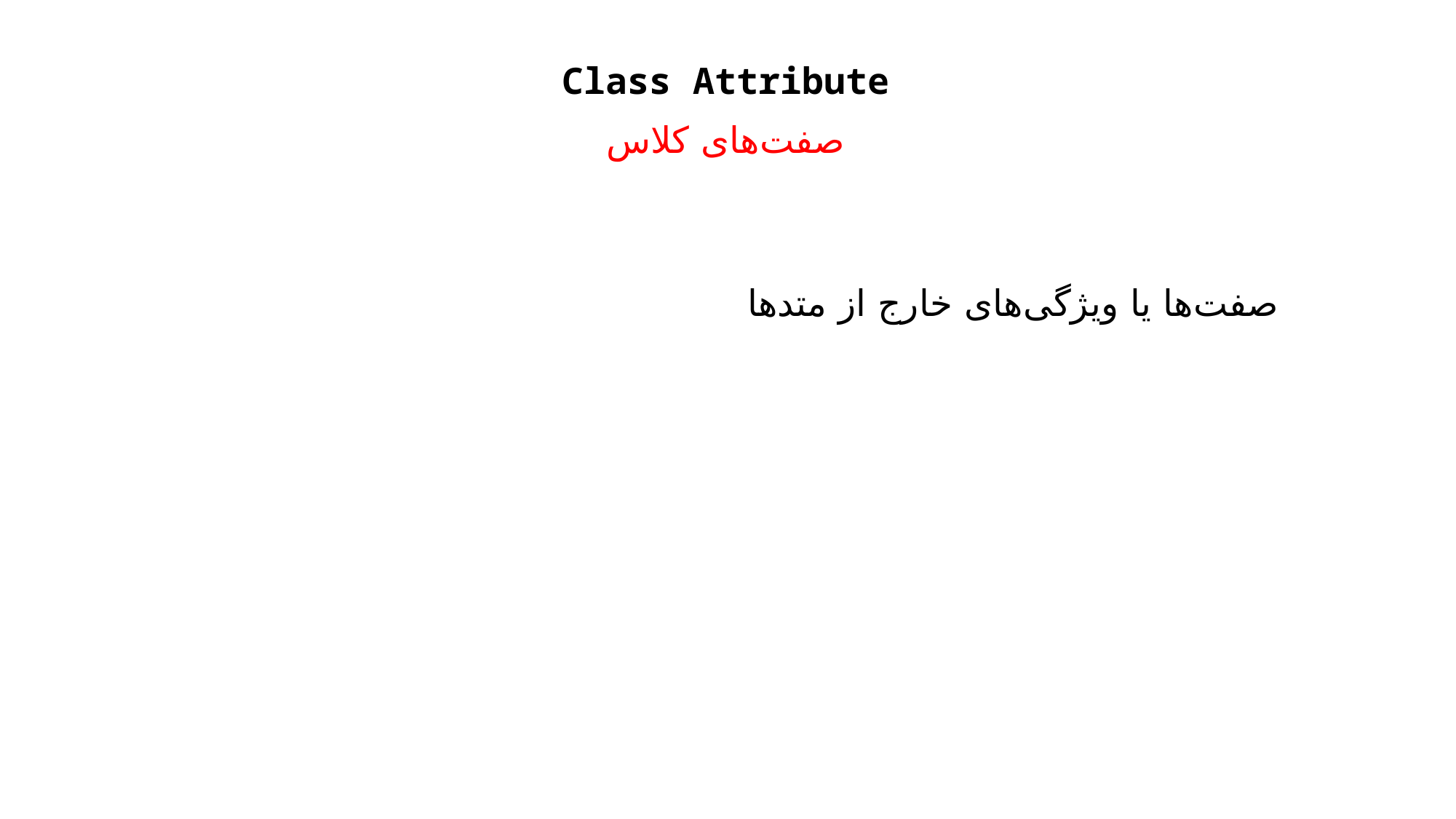

Class Attribute
صفت‌های کلاس
صفت‌ها یا ویژگی‌های خارج از متدها